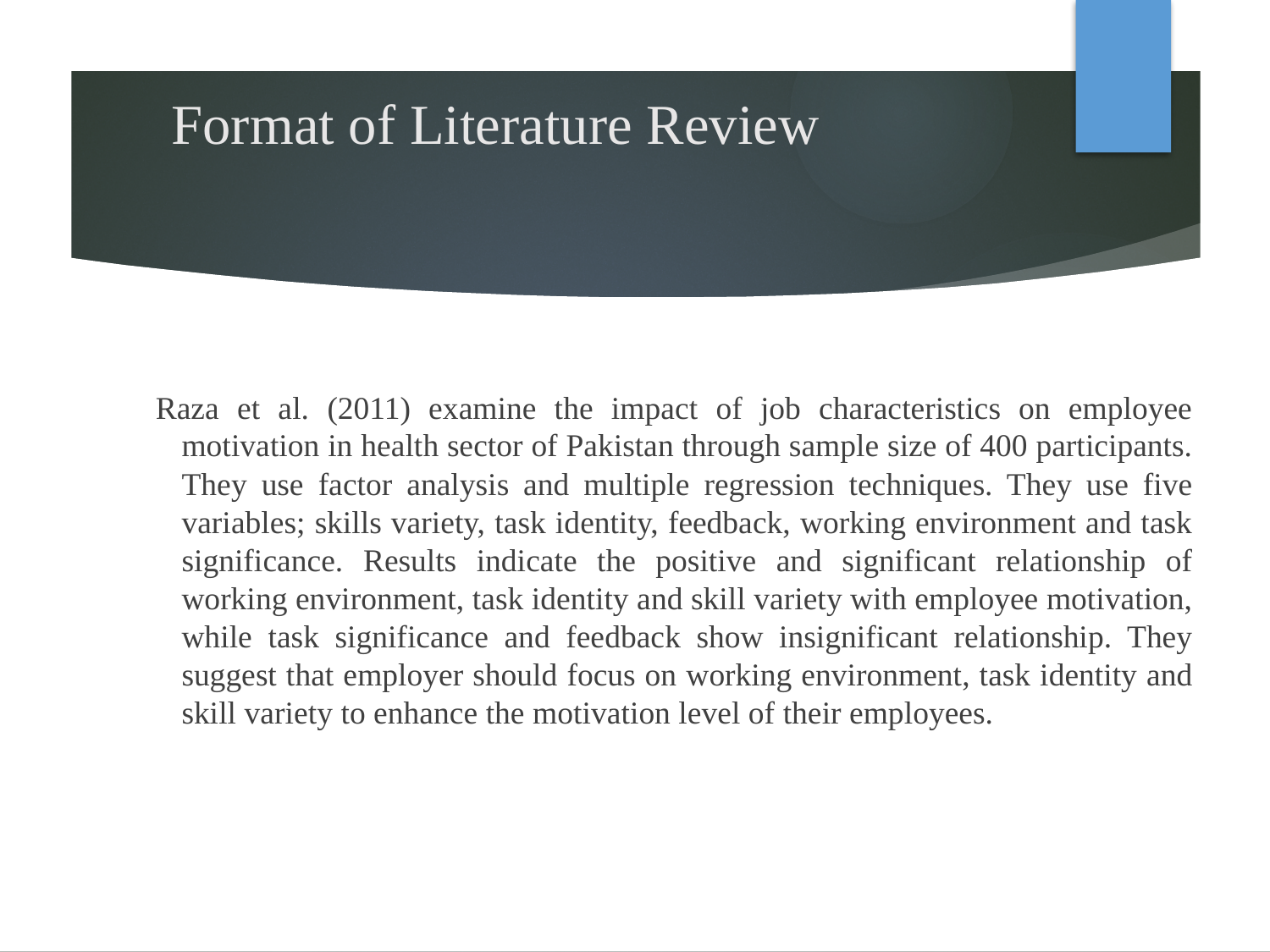

# Format of Literature Review
 Raza et al. (2011) examine the impact of job characteristics on employee motivation in health sector of Pakistan through sample size of 400 participants. They use factor analysis and multiple regression techniques. They use five variables; skills variety, task identity, feedback, working environment and task significance. Results indicate the positive and significant relationship of working environment, task identity and skill variety with employee motivation, while task significance and feedback show insignificant relationship. They suggest that employer should focus on working environment, task identity and skill variety to enhance the motivation level of their employees.